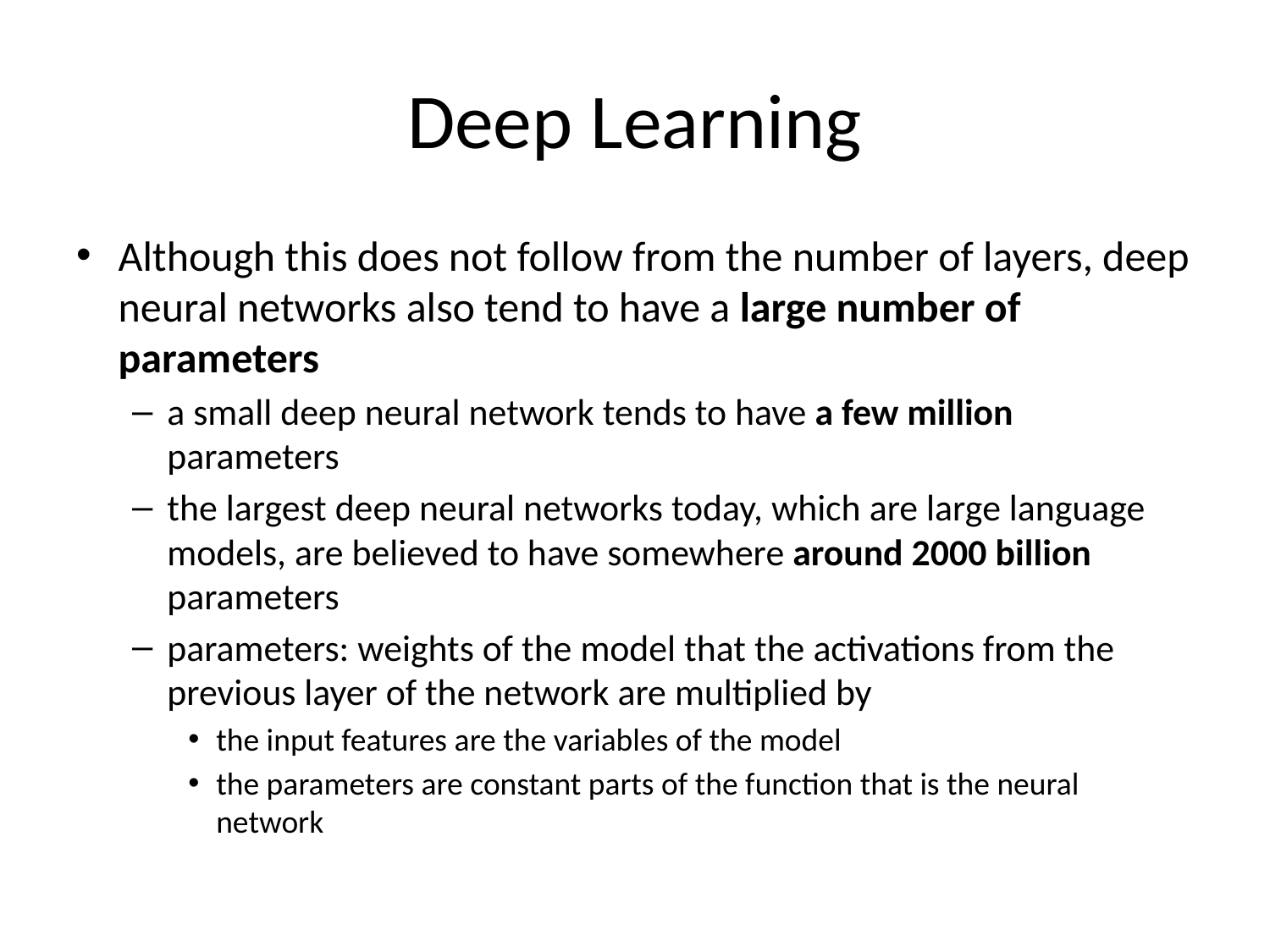

# Deep Learning
Although this does not follow from the number of layers, deep neural networks also tend to have a large number of parameters
a small deep neural network tends to have a few million parameters
the largest deep neural networks today, which are large language models, are believed to have somewhere around 2000 billion parameters
parameters: weights of the model that the activations from the previous layer of the network are multiplied by
the input features are the variables of the model
the parameters are constant parts of the function that is the neural network